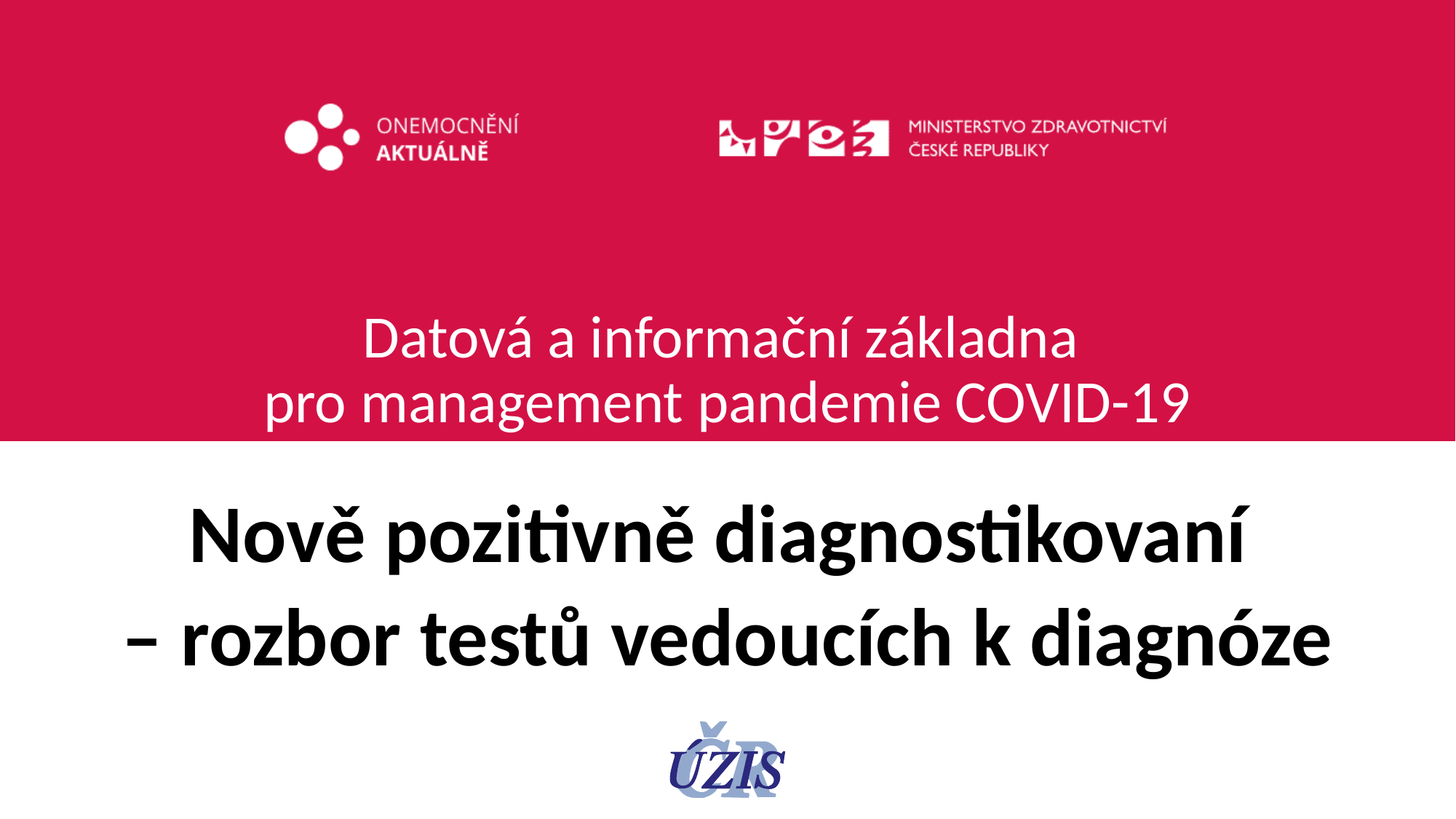

# Datová a informační základna pro management pandemie COVID-19
Nově pozitivně diagnostikovaní
– rozbor testů vedoucích k diagnóze